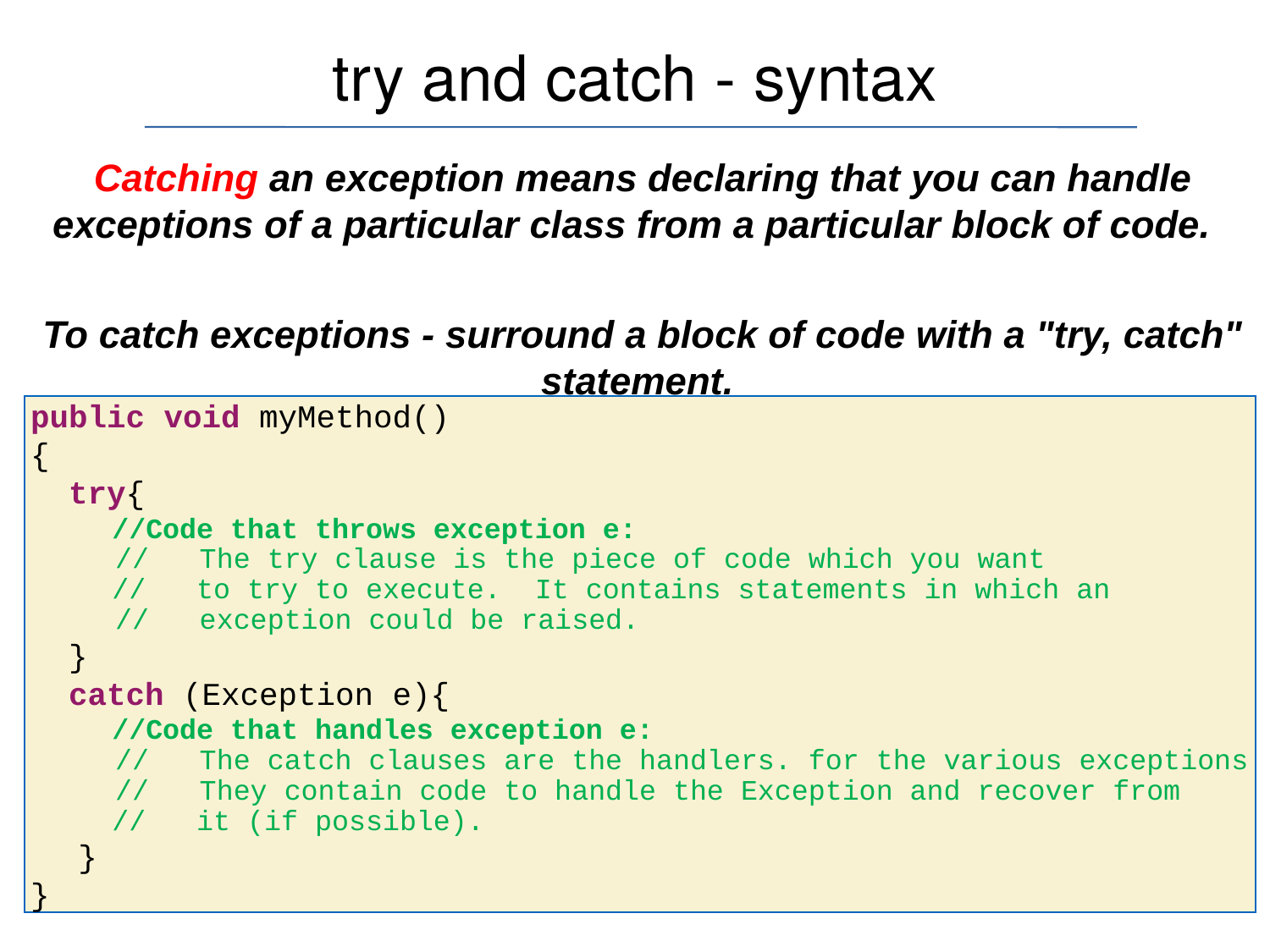

# try and catch - syntax
Catching an exception means declaring that you can handle exceptions of a particular class from a particular block of code.

To catch exceptions - surround a block of code with a "try, catch" statement.

public void myMethod()
{
  try{
	  //Code that throws exception e:
     //   The try clause is the piece of code which you want
	  //   to try to execute.  It contains statements in which an
     //   exception could be raised.
  }
  catch (Exception e){
	  //Code that handles exception e:
     //   The catch clauses are the handlers. for the various exceptions
     //   They contain code to handle the Exception and recover from
	  //   it (if possible).
	}
}